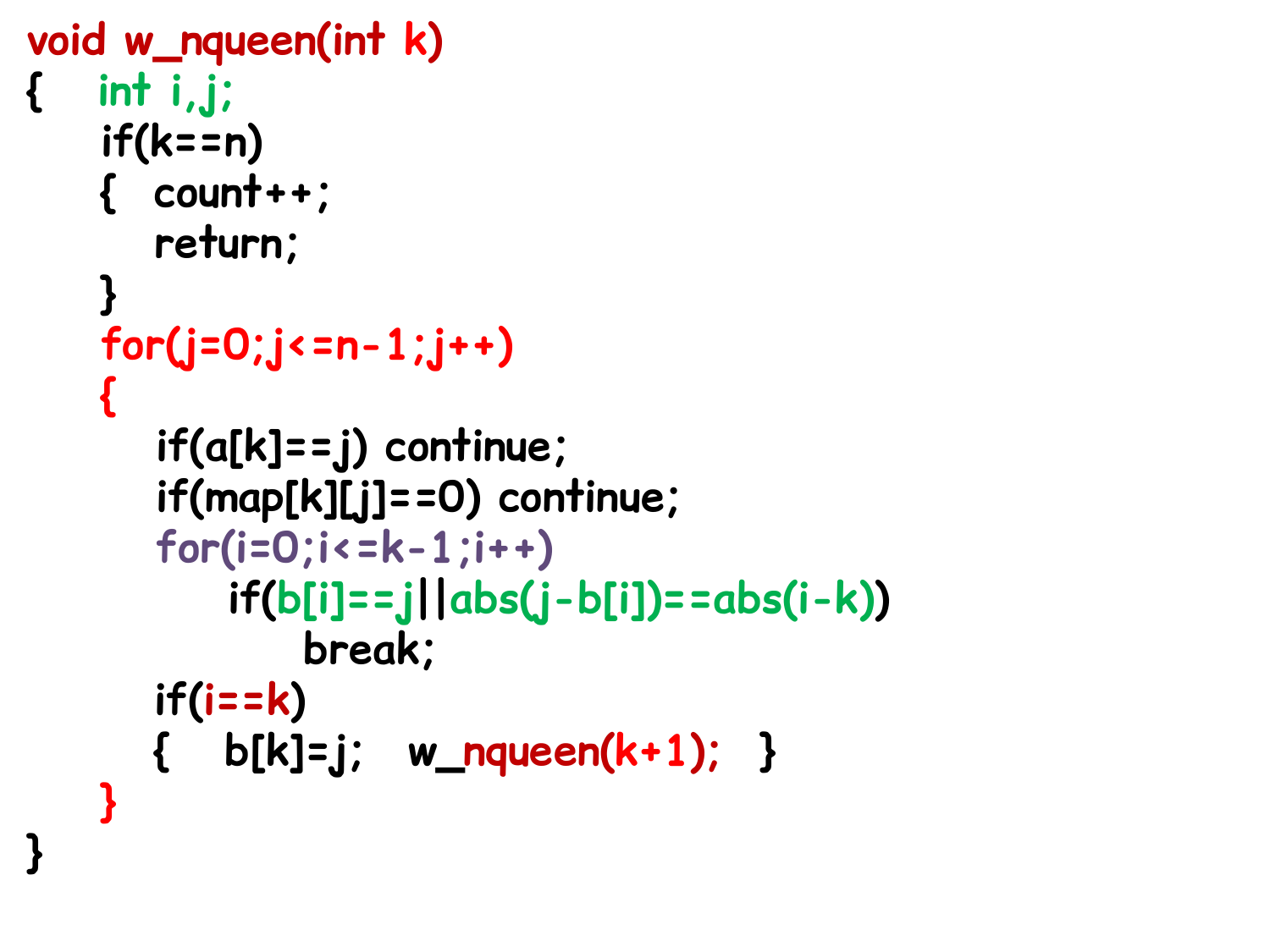

void w_nqueen(int k)
{   int i,j;
    if(k==n)
    {	count++;
	return;
    }
    for(j=0;j<=n-1;j++)
    {
       if(a[k]==j) continue;
       if(map[k][j]==0) continue;
       for(i=0;i<=k-1;i++)
	    if(b[i]==j||abs(j-b[i])==abs(i-k))
               break;
	if(i==k)
	{   b[k]=j;	w_nqueen(k+1);  }
    }
}